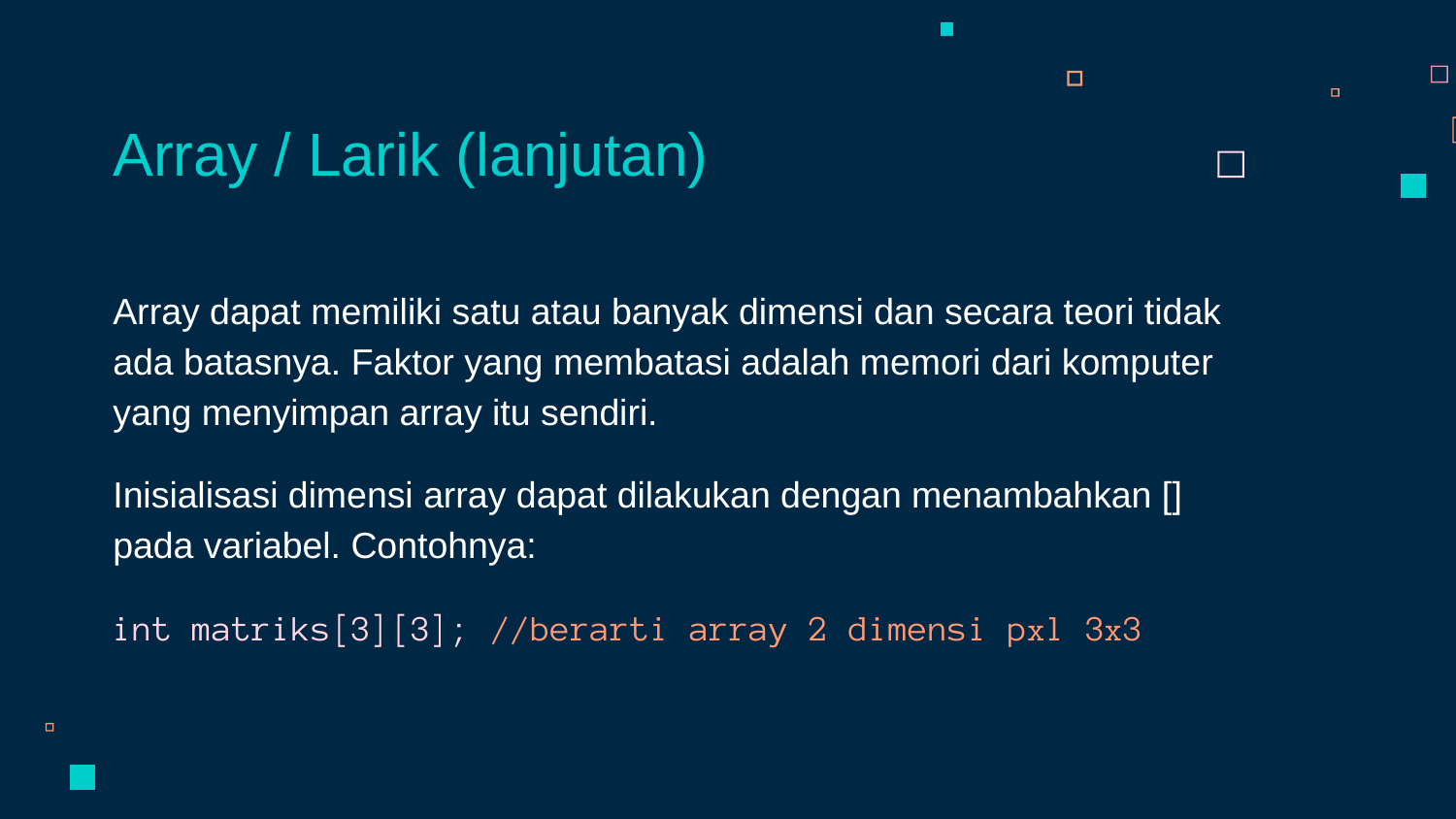

Array / Larik (lanjutan)
Array dapat memiliki satu atau banyak dimensi dan secara teori tidak ada batasnya. Faktor yang membatasi adalah memori dari komputer yang menyimpan array itu sendiri.
Inisialisasi dimensi array dapat dilakukan dengan menambahkan [] pada variabel. Contohnya:
int matriks[3][3]; //berarti array 2 dimensi pxl 3x3